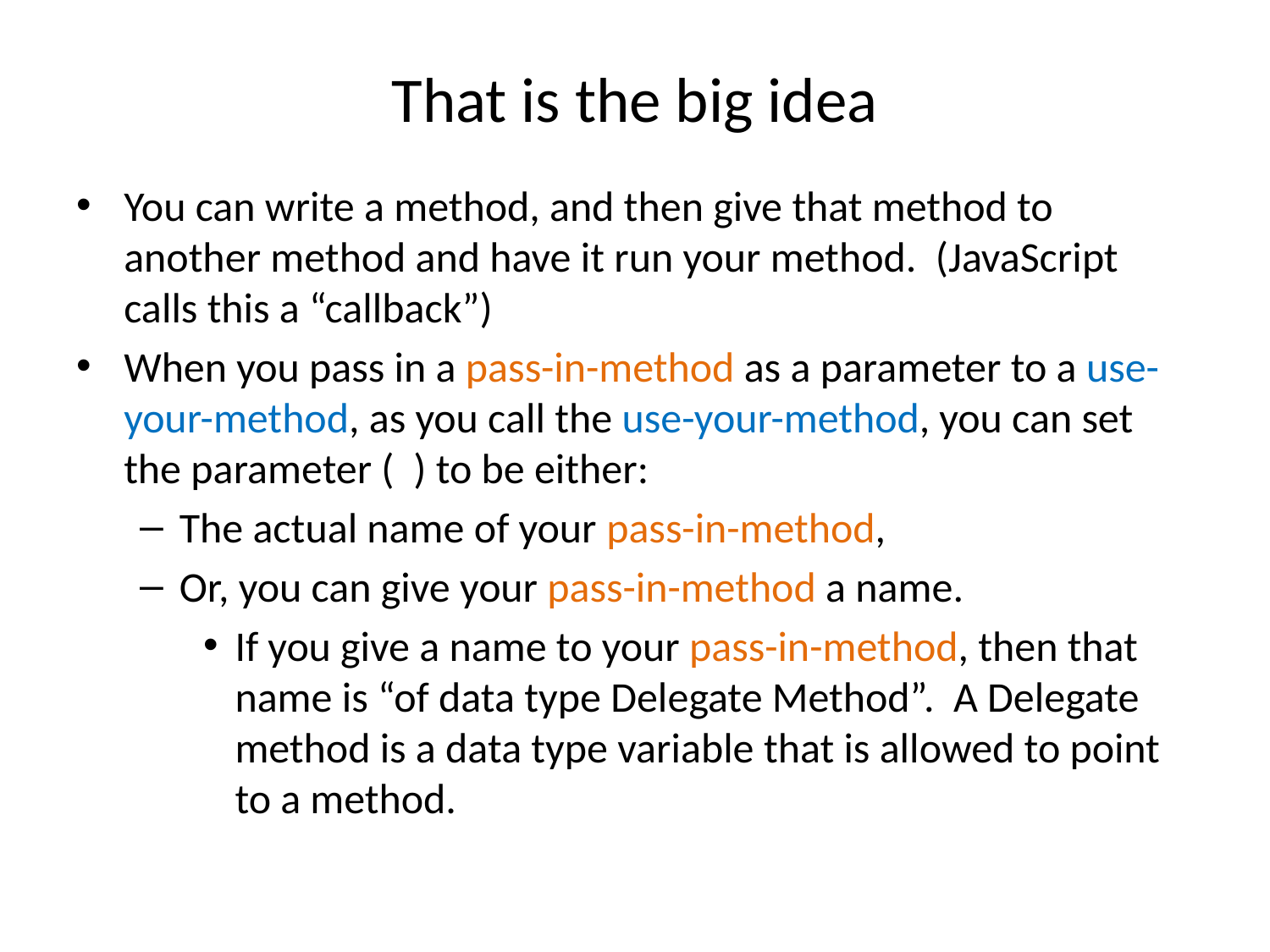

# That is the big idea
You can write a method, and then give that method to another method and have it run your method.  (JavaScript calls this a “callback”)
When you pass in a pass-in-method as a parameter to a use-your-method, as you call the use-your-method, you can set the parameter (  ) to be either:
The actual name of your pass-in-method,
Or, you can give your pass-in-method a name.
If you give a name to your pass-in-method, then that name is “of data type Delegate Method”.  A Delegate method is a data type variable that is allowed to point to a method.